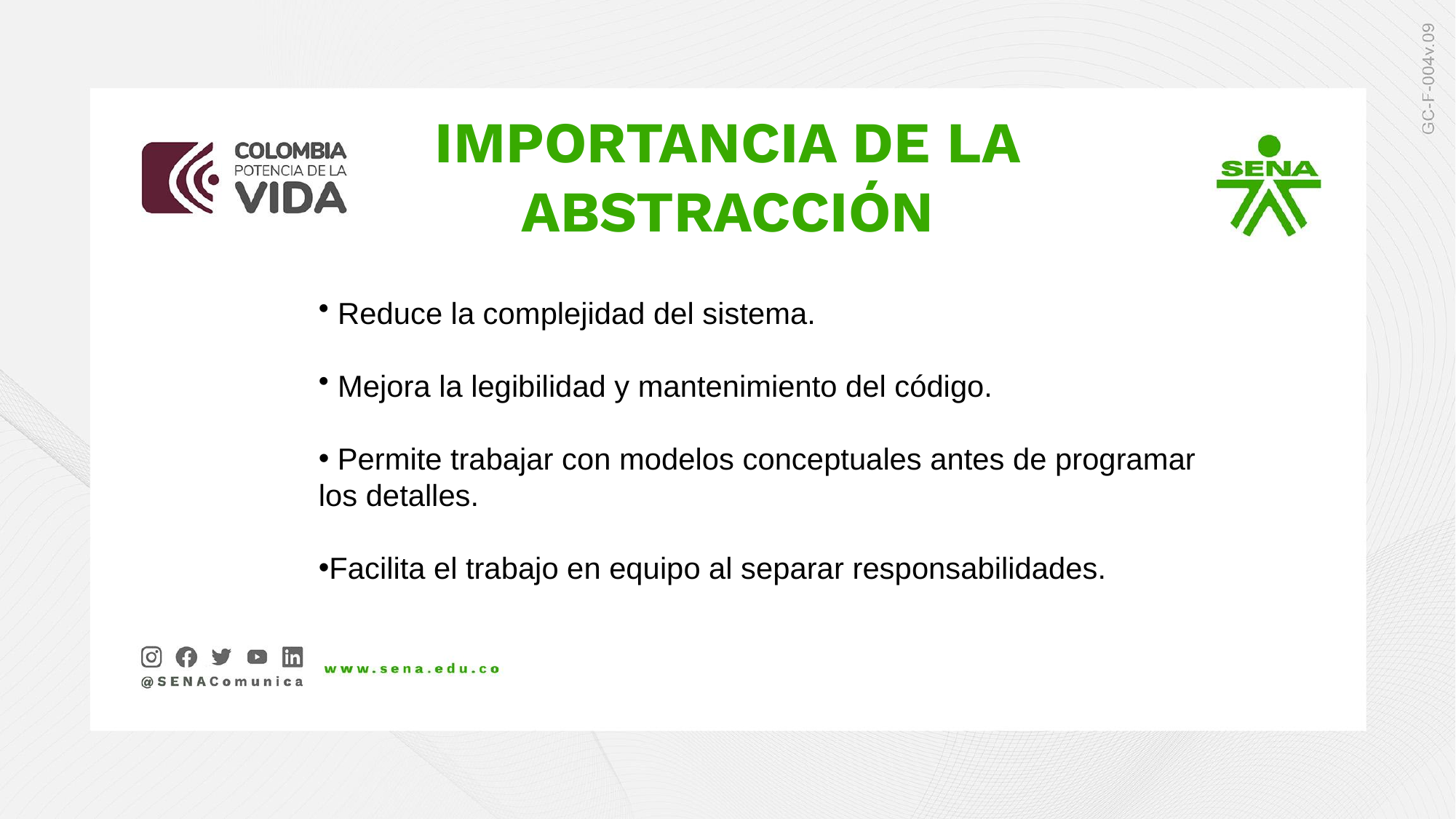

IMPORTANCIA DE LA ABSTRACCIÓN
 Reduce la complejidad del sistema.

 Mejora la legibilidad y mantenimiento del código.

 Permite trabajar con modelos conceptuales antes de programar los detalles.

Facilita el trabajo en equipo al separar responsabilidades.